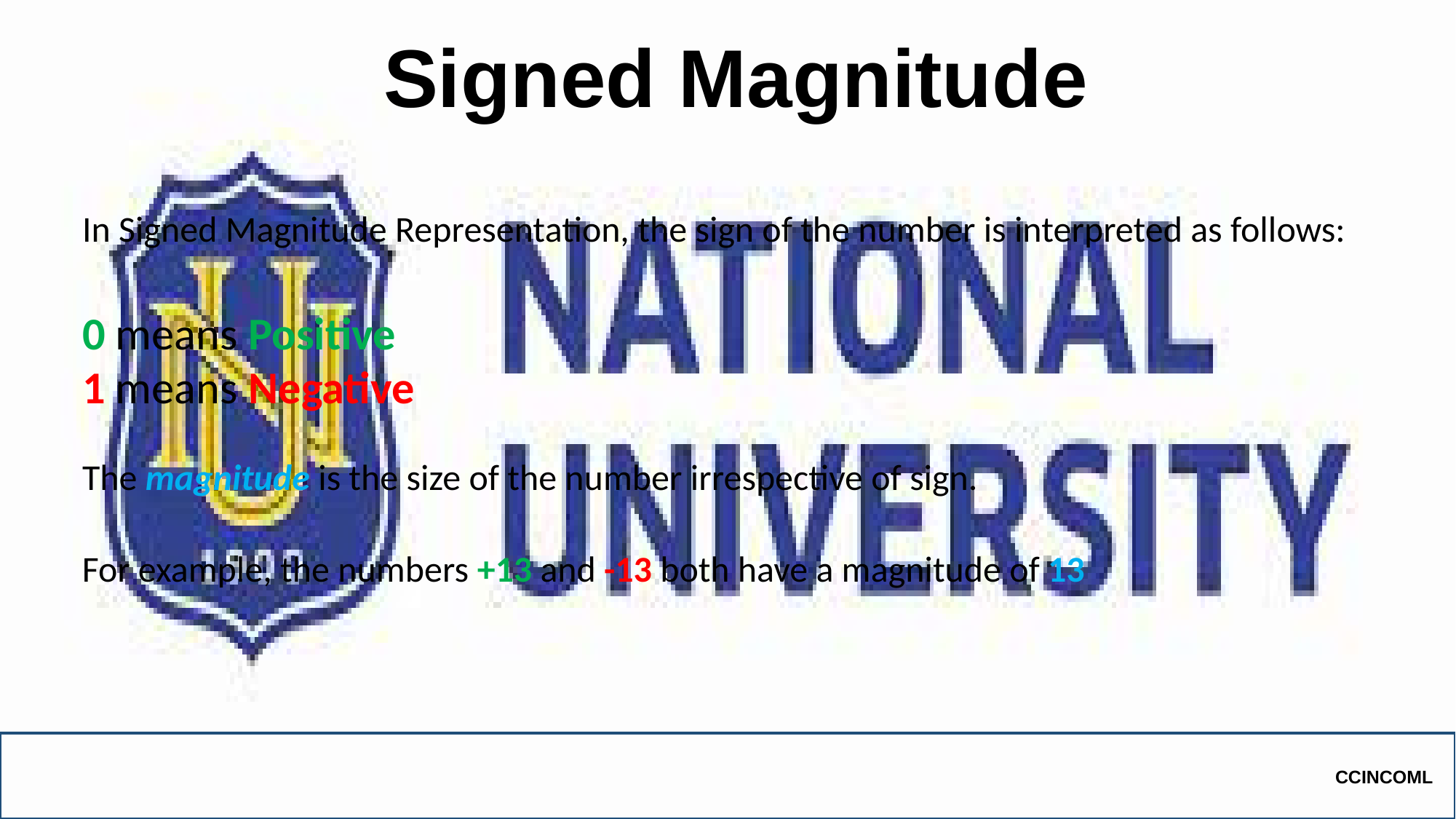

# Signed Magnitude
In Signed Magnitude Representation, the sign of the number is interpreted as follows:

0 means Positive
1 means Negative
The magnitude is the size of the number irrespective of sign.
For example, the numbers +13 and -13 both have a magnitude of 13
CCINCOML